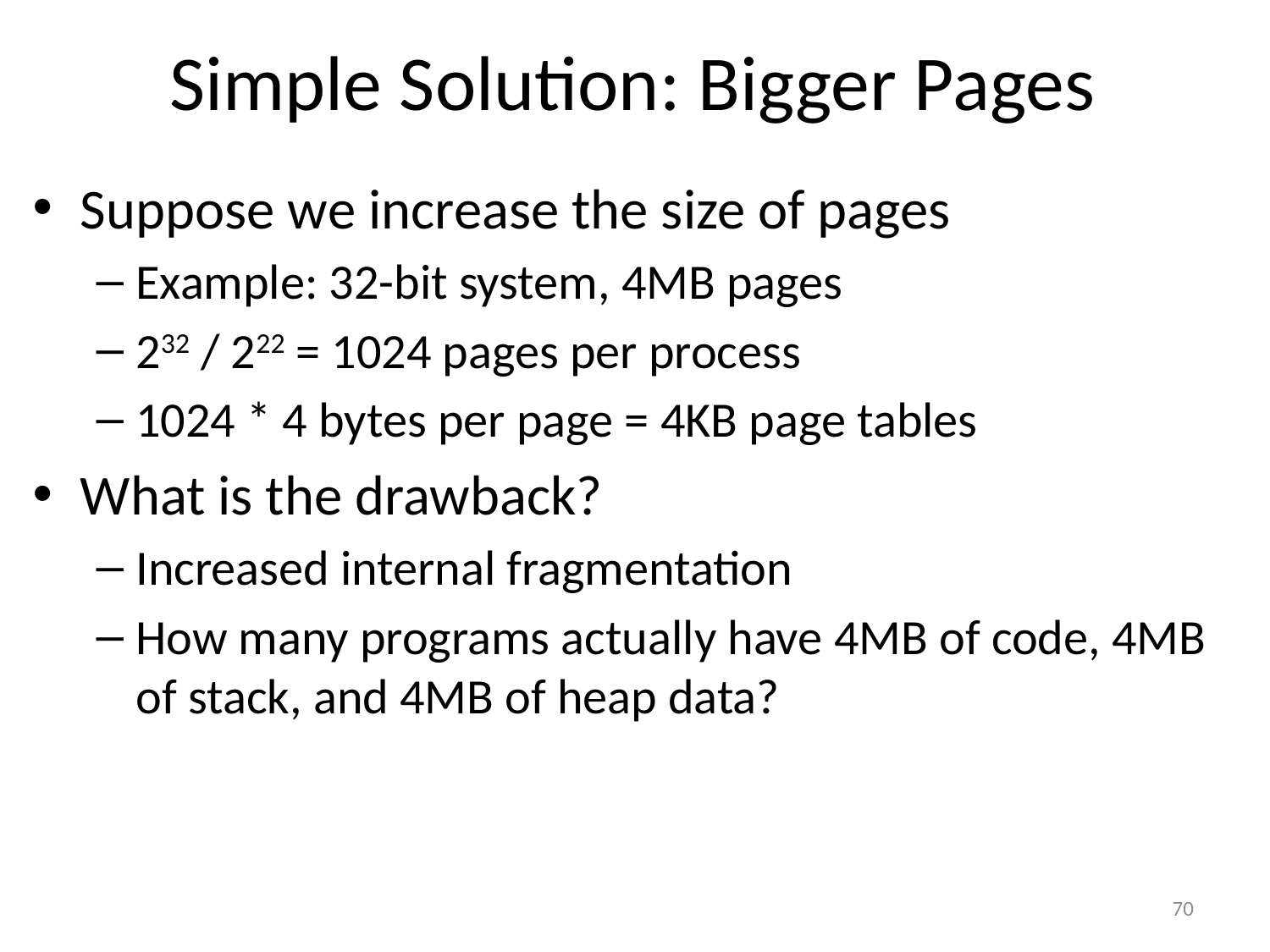

# Simple Solution: Bigger Pages
Suppose we increase the size of pages
Example: 32-bit system, 4MB pages
232 / 222 = 1024 pages per process
1024 * 4 bytes per page = 4KB page tables
What is the drawback?
Increased internal fragmentation
How many programs actually have 4MB of code, 4MB of stack, and 4MB of heap data?
70